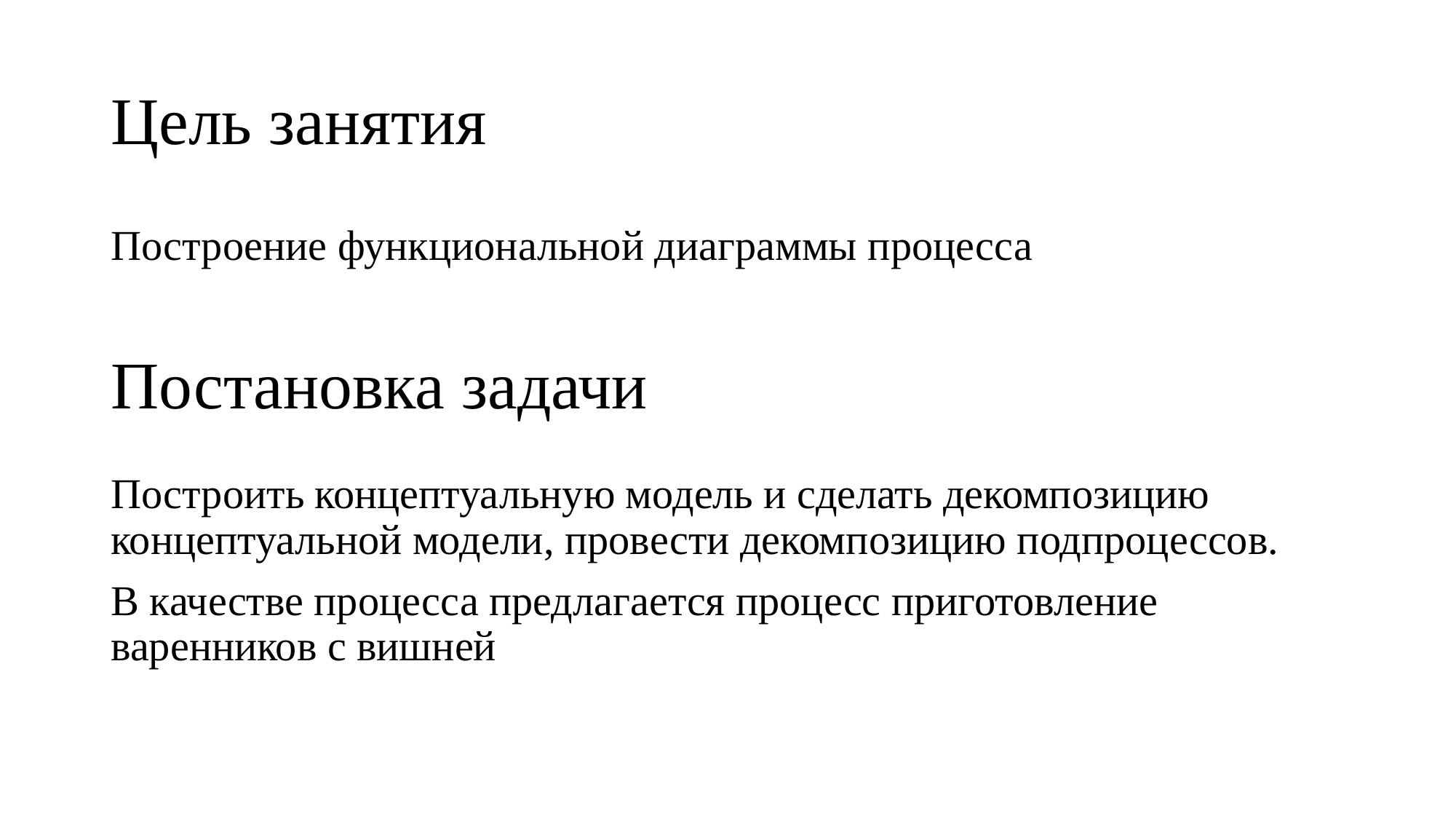

# Цель занятия
Построение функциональной диаграммы процесса
Постановка задачи
Построить концептуальную модель и сделать декомпозицию концептуальной модели, провести декомпозицию подпроцессов.
В качестве процесса предлагается процесс приготовление варенников с вишней